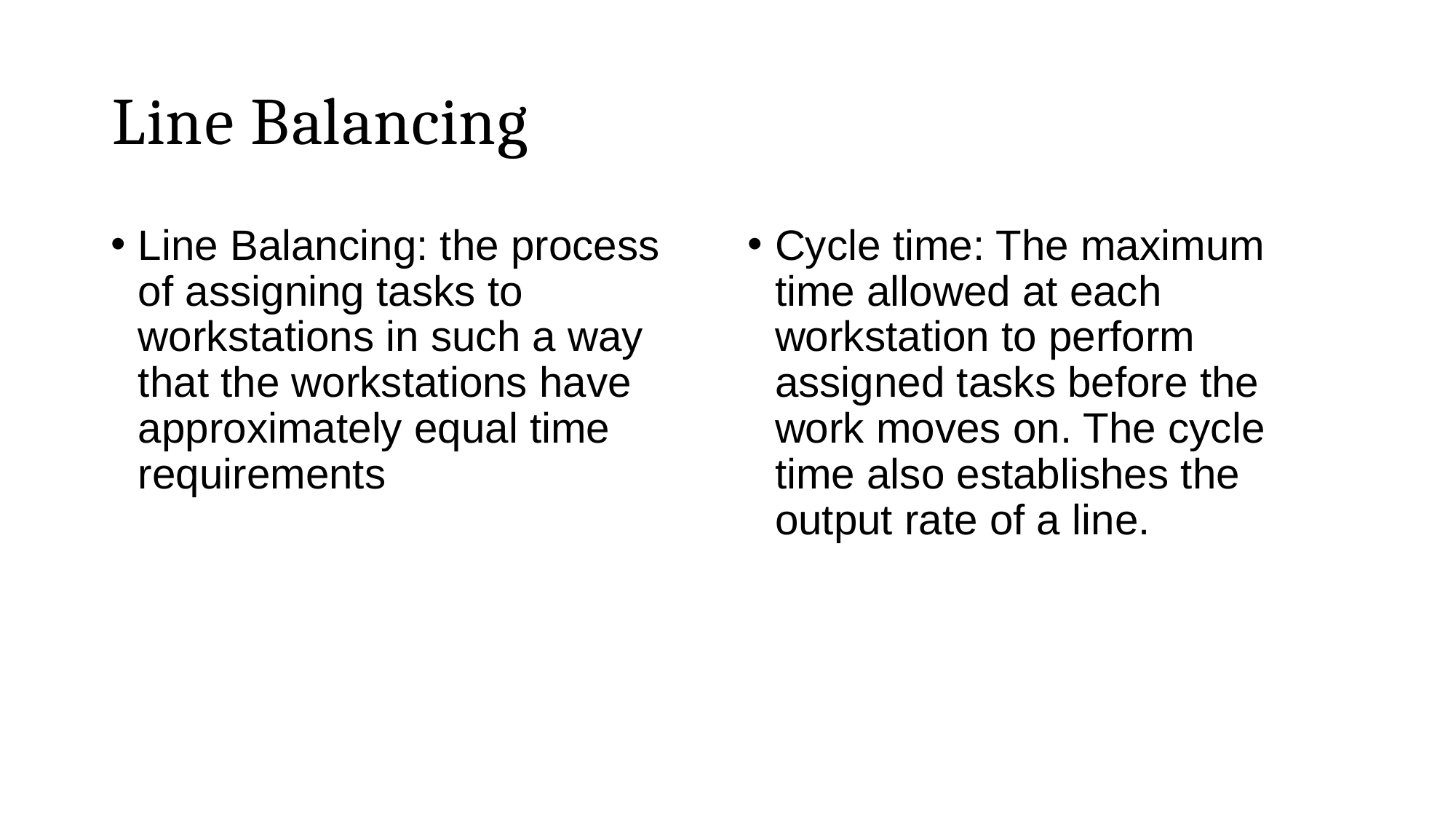

# Line Balancing
Line Balancing: the process of assigning tasks to workstations in such a way that the workstations have approximately equal time requirements
Cycle time: The maximum time allowed at each workstation to perform assigned tasks before the work moves on. The cycle time also establishes the output rate of a line.